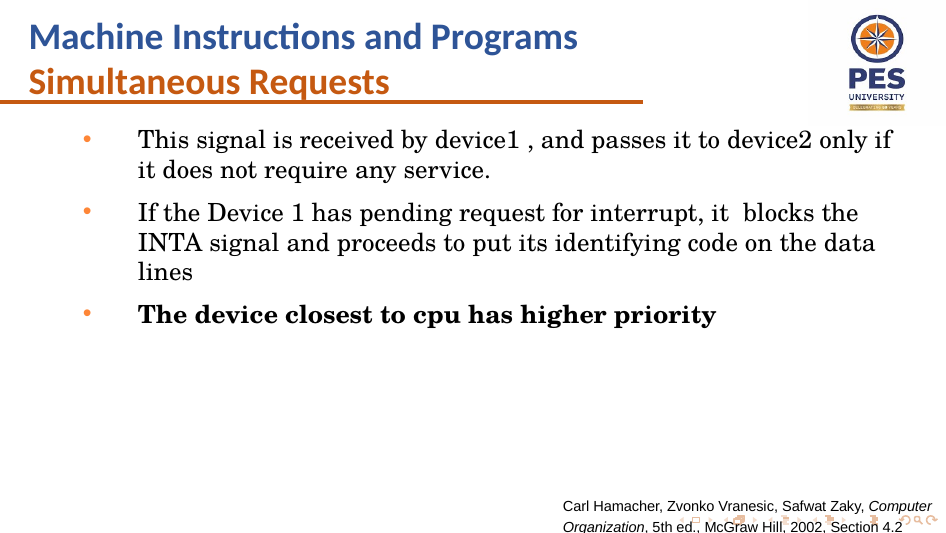

Machine Instructions and Programs
Simultaneous Requests

This signal is received by device1 , and passes it to device2 only if it does not require any service.
If the Device 1 has pending request for interrupt, it  blocks the INTA signal and proceeds to put its identifying code on the data lines
The device closest to cpu has higher priority

Carl Hamacher, Zvonko Vranesic, Safwat Zaky, Computer Organization, 5th ed., McGraw Hill, 2002, Section 4.2